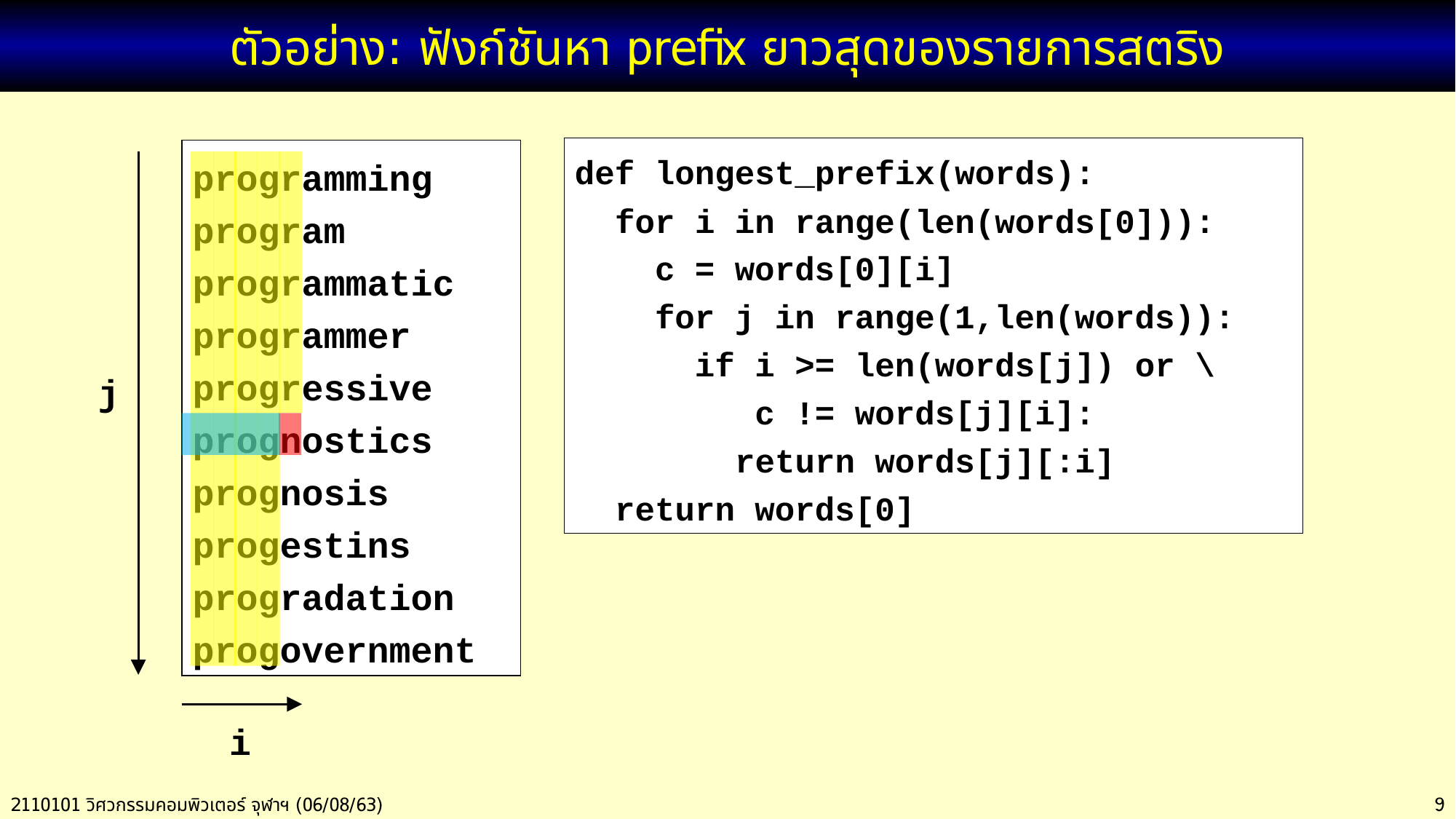

# ตัวอย่าง: ฟังก์ชันหา prefix ยาวสุดของรายการสตริง
def longest_prefix(words):
  for i in range(len(words[0])):
    c = words[0][i]
    for j in range(1,len(words)):
      if i >= len(words[j]) or \
         c != words[j][i]:
        return words[j][:i]
  return words[0]
programming
program
programmatic
programmer
progressive
prognostics
prognosis
progestins
progradation
progovernment
j

i